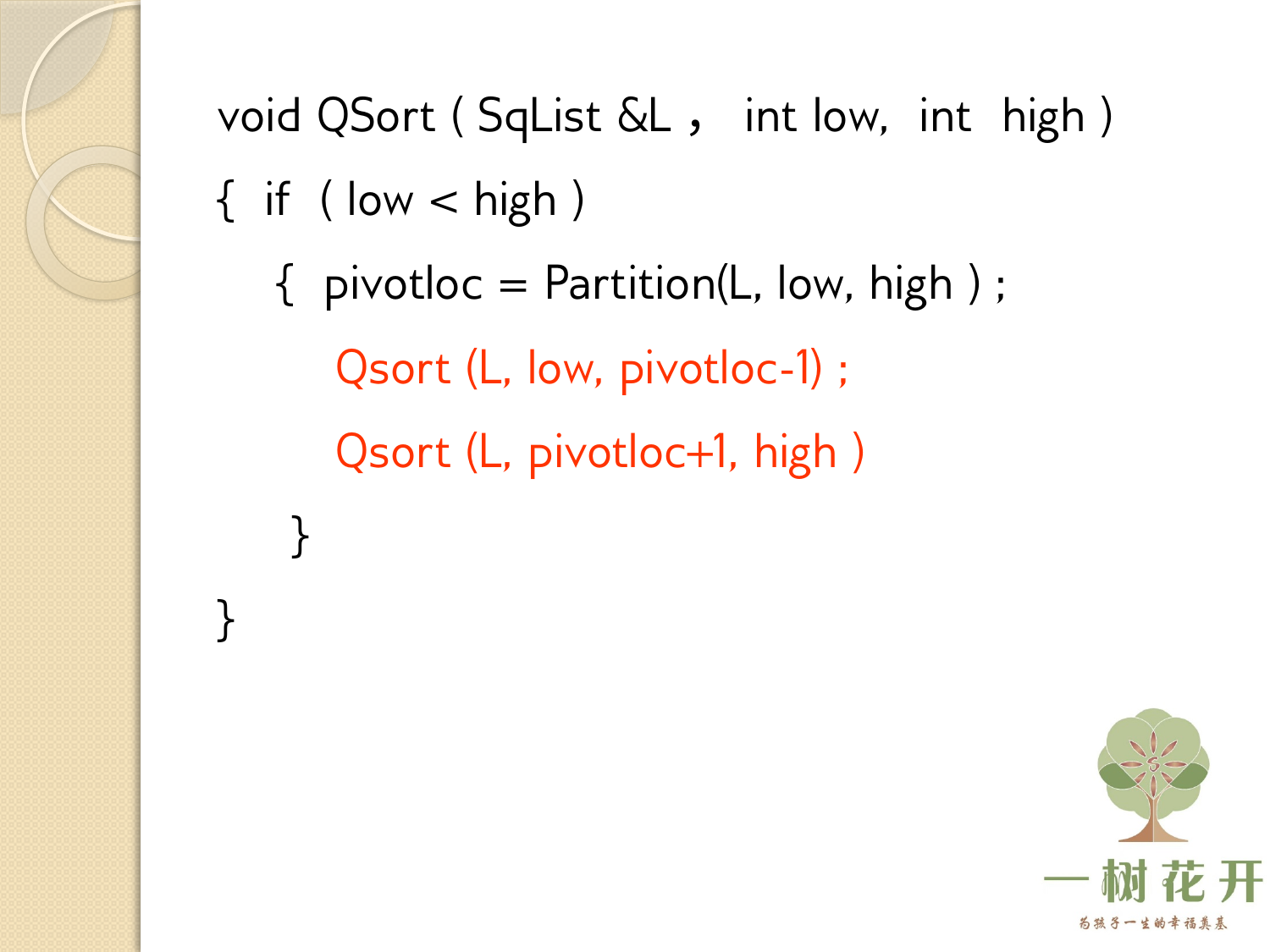

void QSort ( SqList &L，int low,  int  high )
{  if  ( low < high )
    {  pivotloc = Partition(L, low, high ) ;
        Qsort (L, low, pivotloc-1) ;
        Qsort (L, pivotloc+1, high )
     }
}